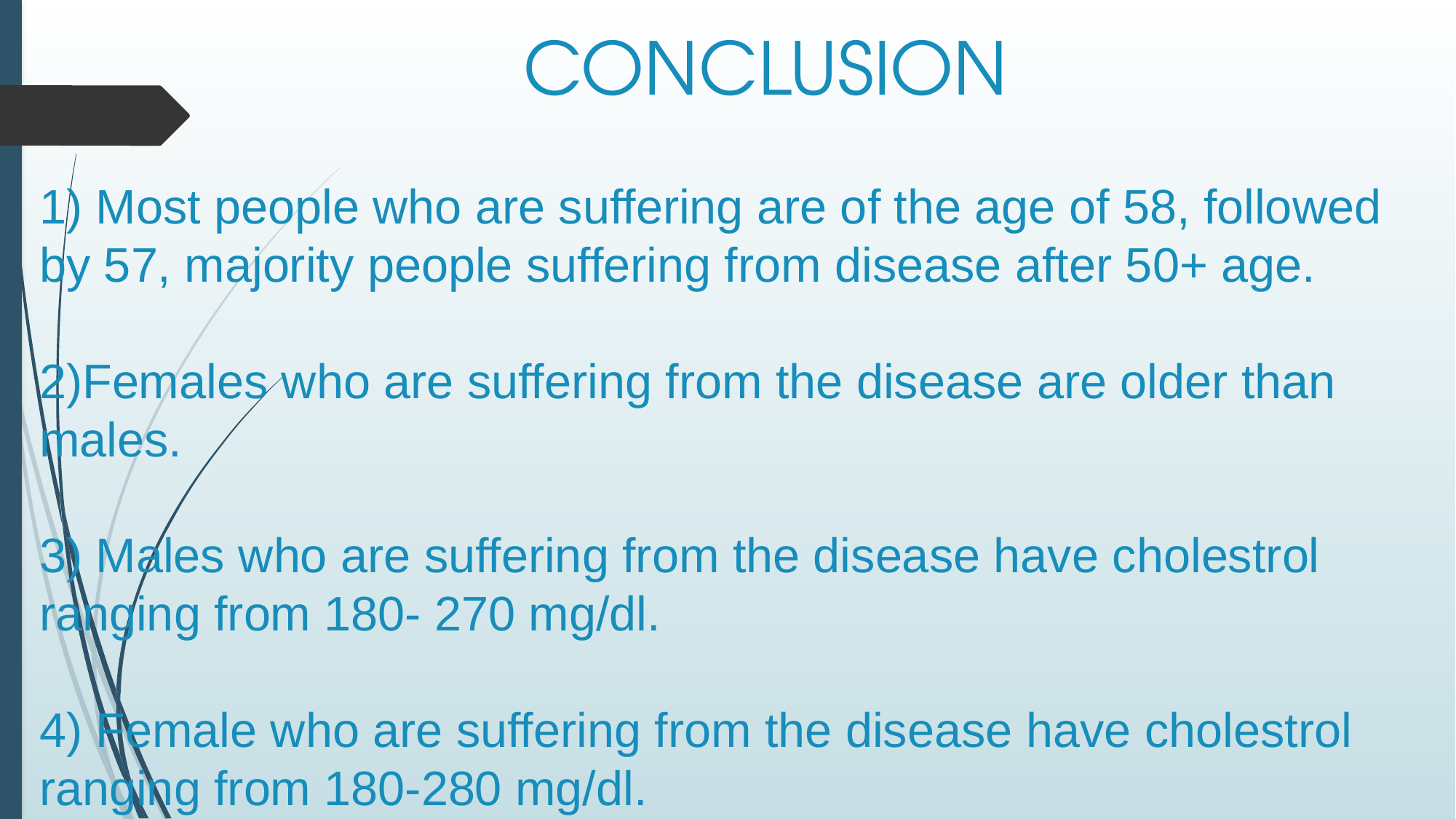

# CONCLUSION
1) Most people who are suffering are of the age of 58, followed by 57, majority people suffering from disease after 50+ age.
2)Females who are suffering from the disease are older than males.
3) Males who are suffering from the disease have cholestrol ranging from 180- 270 mg/dl.
4) Female who are suffering from the disease have cholestrol ranging from 180-280 mg/dl.